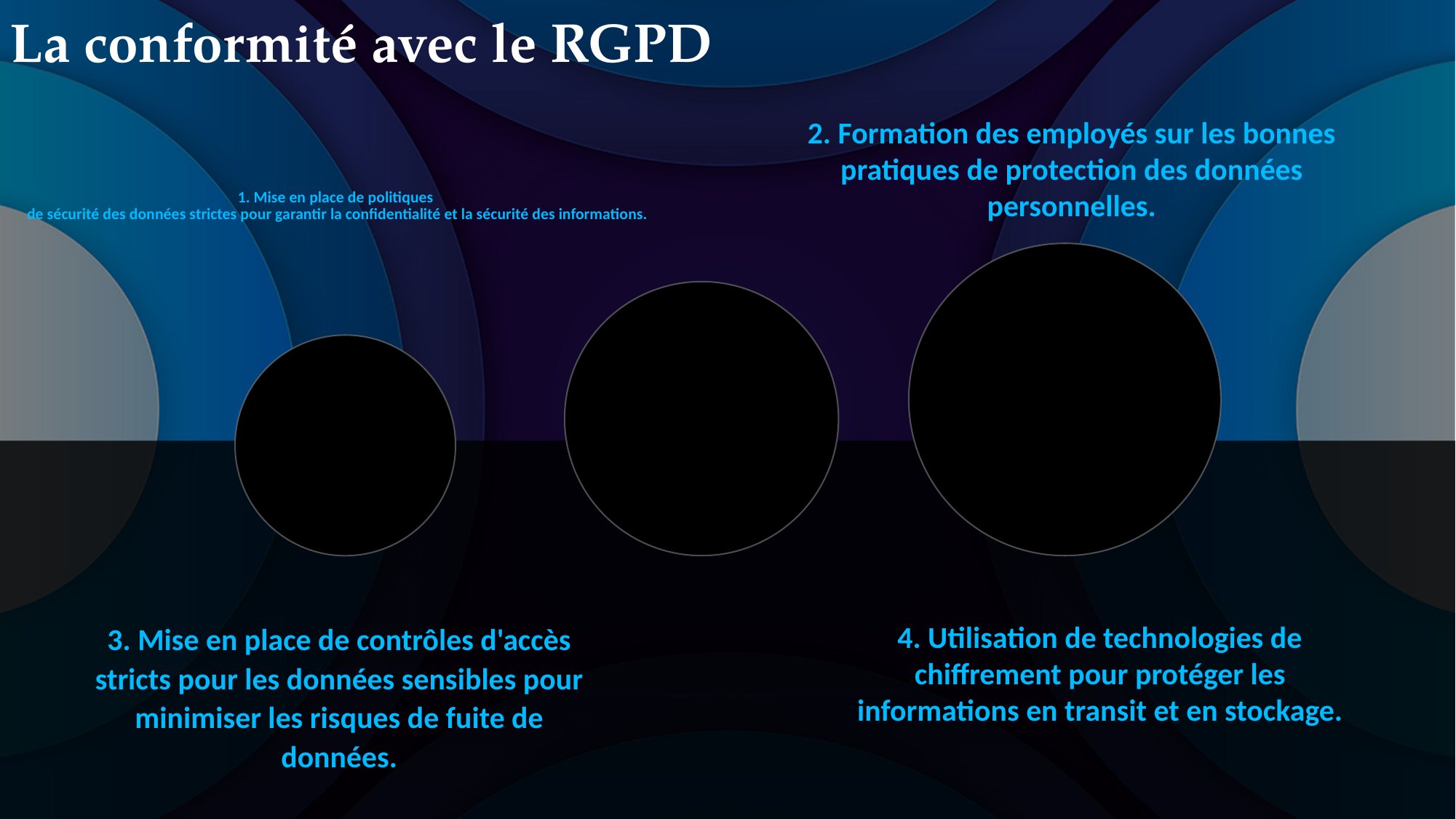

# La conformité avec le RGPD
2. Formation des employés sur les bonnes pratiques de protection des données personnelles.
1. Mise en place de politiques
de sécurité des données strictes pour garantir la confidentialité et la sécurité des informations.

3. Mise en place de contrôles d'accès stricts pour les données sensibles pour minimiser les risques de fuite de données.
4. Utilisation de technologies de chiffrement pour protéger les informations en transit et en stockage.